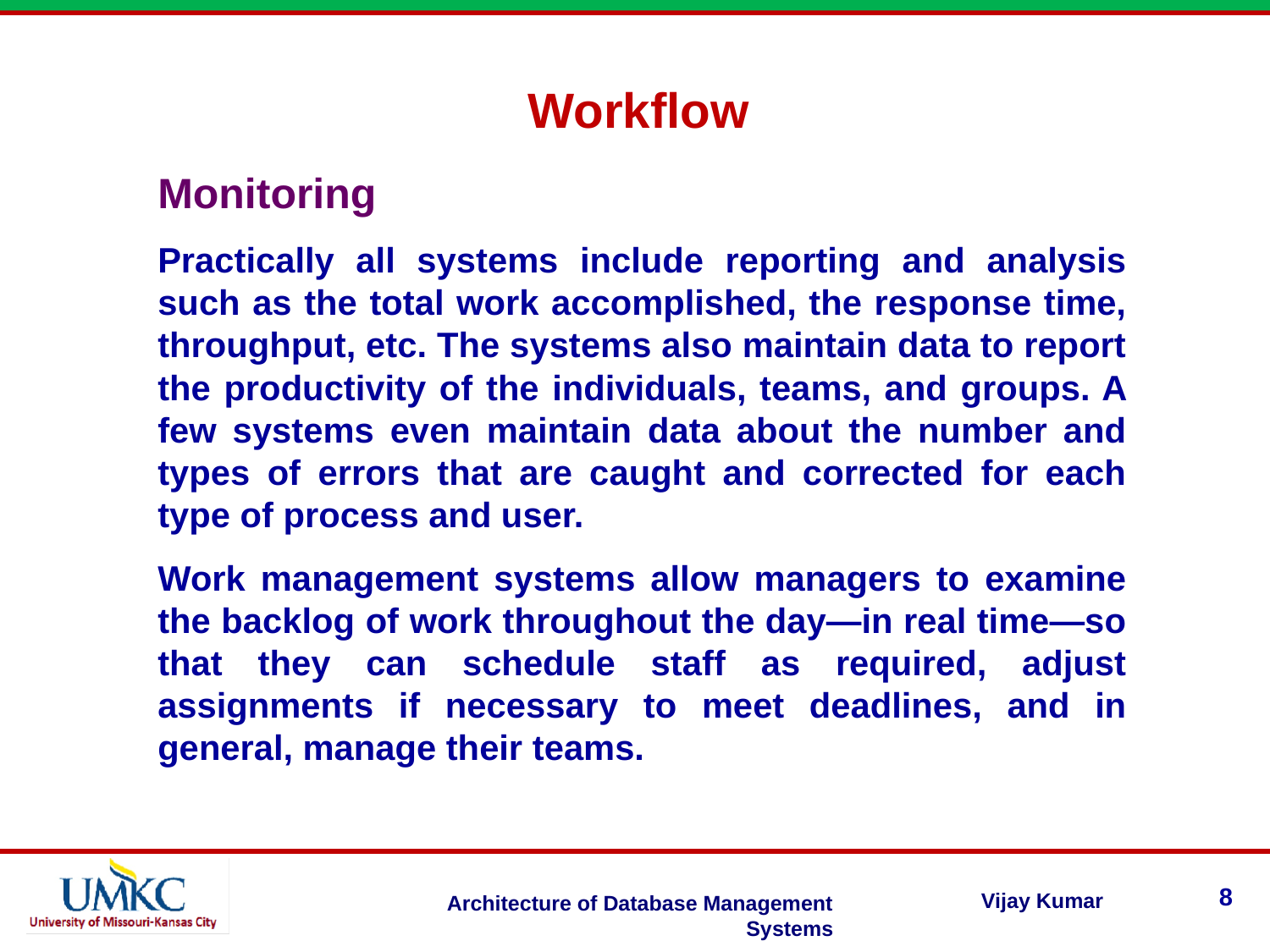

Workflow
Monitoring
Practically all systems include reporting and analysis such as the total work accomplished, the response time, throughput, etc. The systems also maintain data to report the productivity of the individuals, teams, and groups. A few systems even maintain data about the number and types of errors that are caught and corrected for each type of process and user.
Work management systems allow managers to examine the backlog of work throughout the day—in real time—so that they can schedule staff as required, adjust assignments if necessary to meet deadlines, and in general, manage their teams.
8